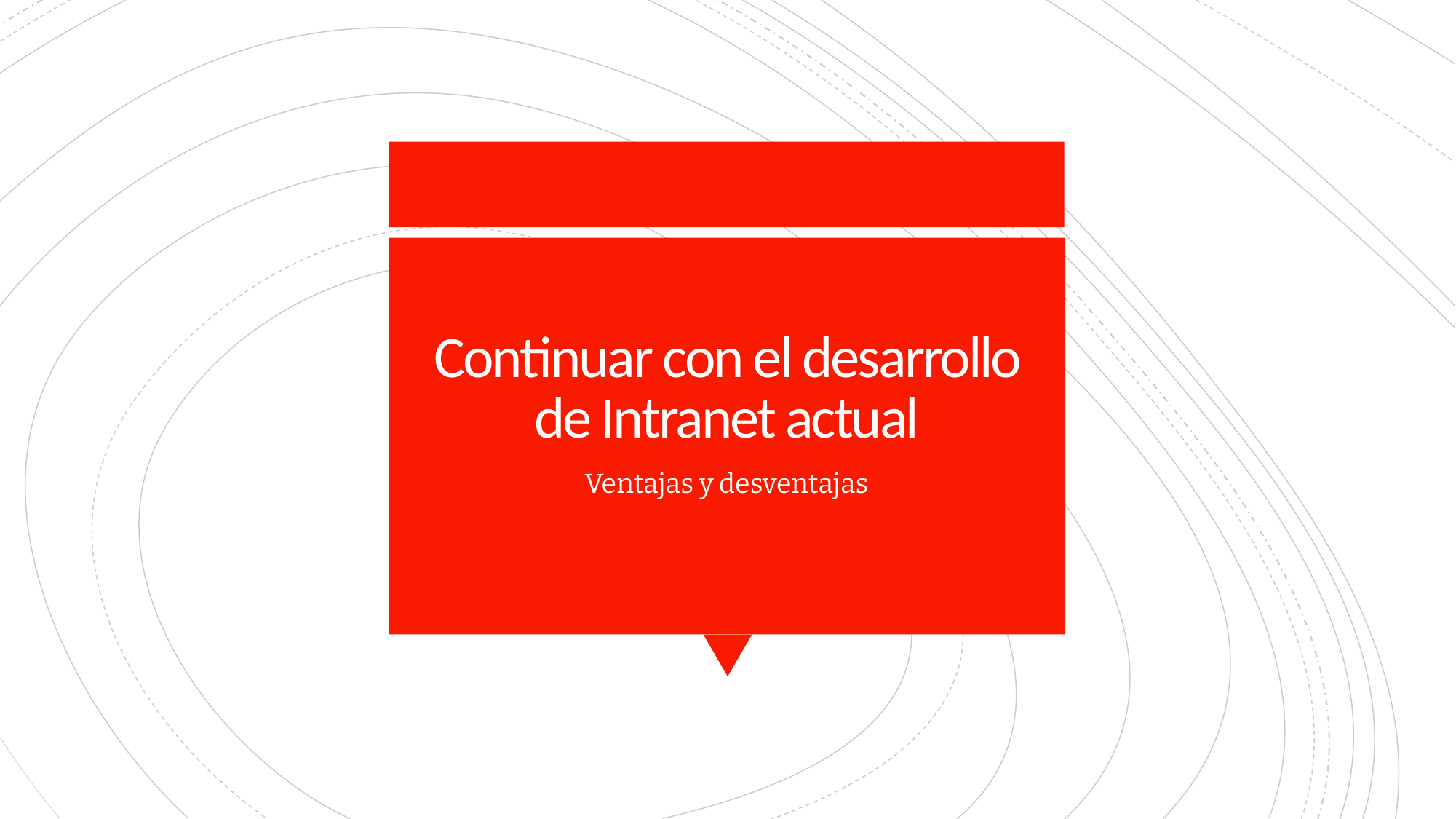

# Continuar con el desarrollo de Intranet actual
Ventajas y desventajas